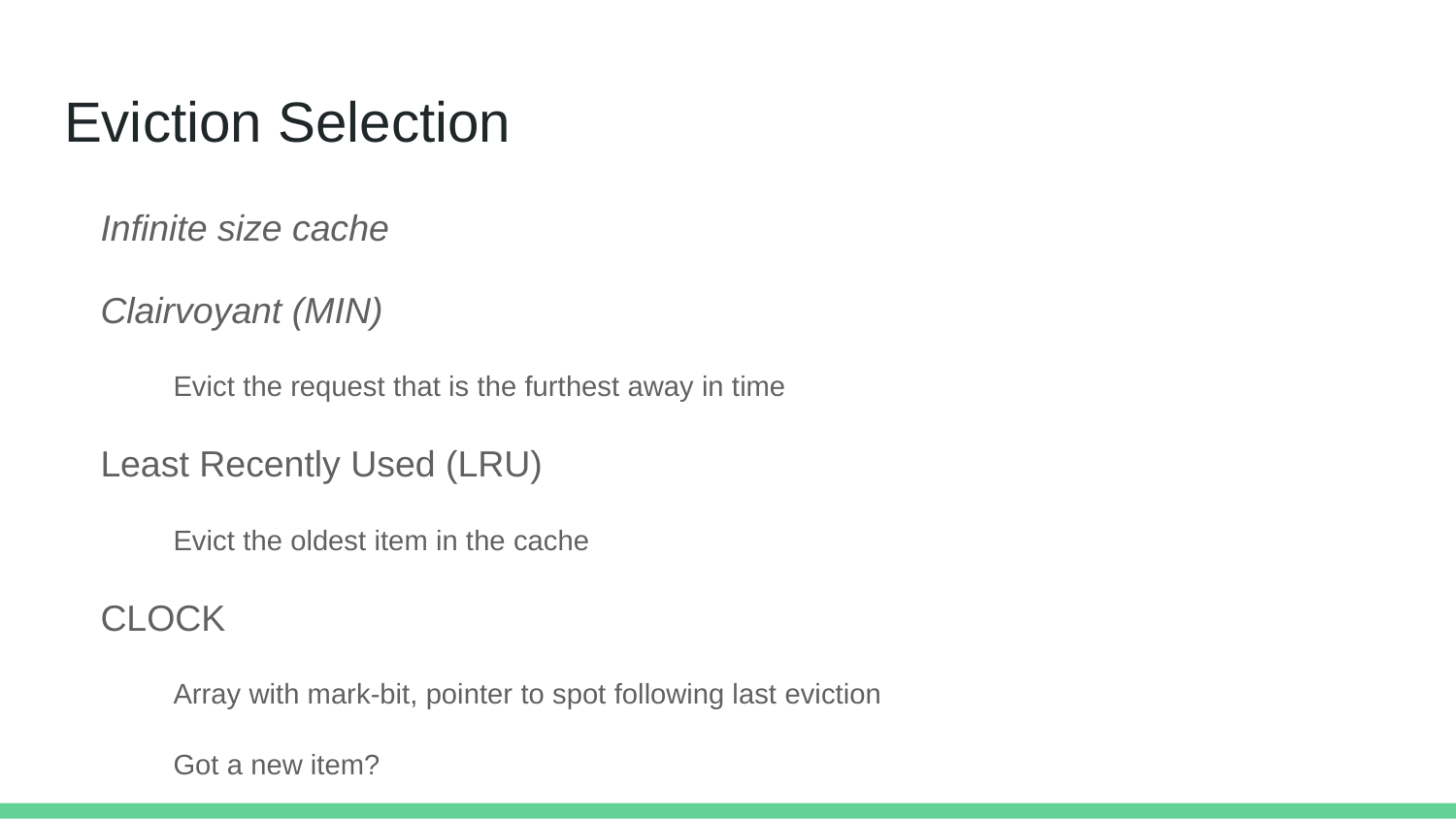

# Eviction Selection
Infinite size cache
Clairvoyant (MIN)
Evict the request that is the furthest away in time
Least Recently Used (LRU)
Evict the oldest item in the cache
CLOCK
Array with mark-bit, pointer to spot following last eviction
Got a new item?
In cache → mark it
Not in cache → follow items, turning mark bits off, until unmarked item is found
Random replacement
Static
Pre-load cache with n most popular URLs